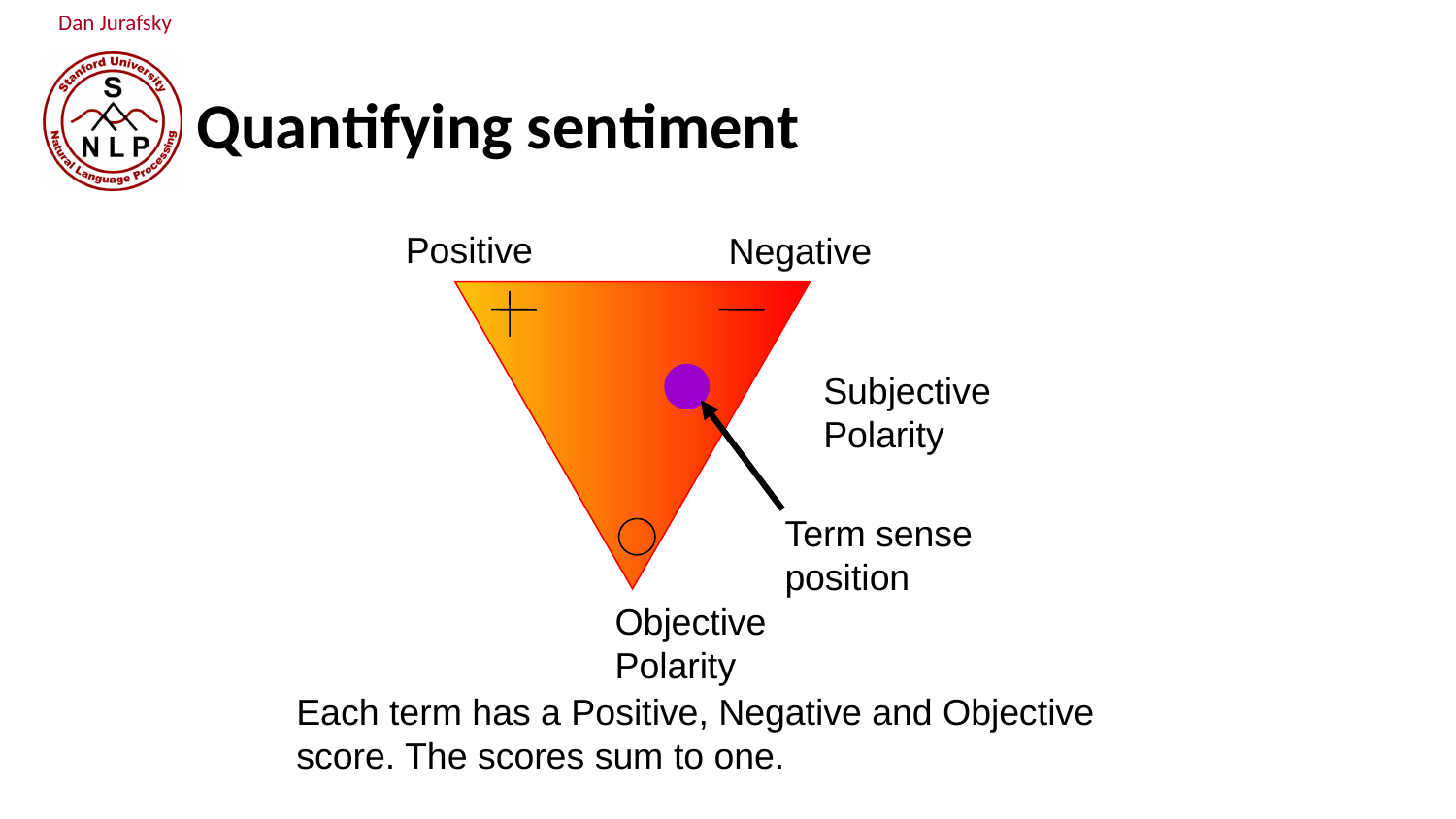

Quantifying sentiment
Positive
Negative

Subjective Polarity

Term sense position

Objective Polarity
Each term has a Positive, Negative and Objective score. The scores sum to one.